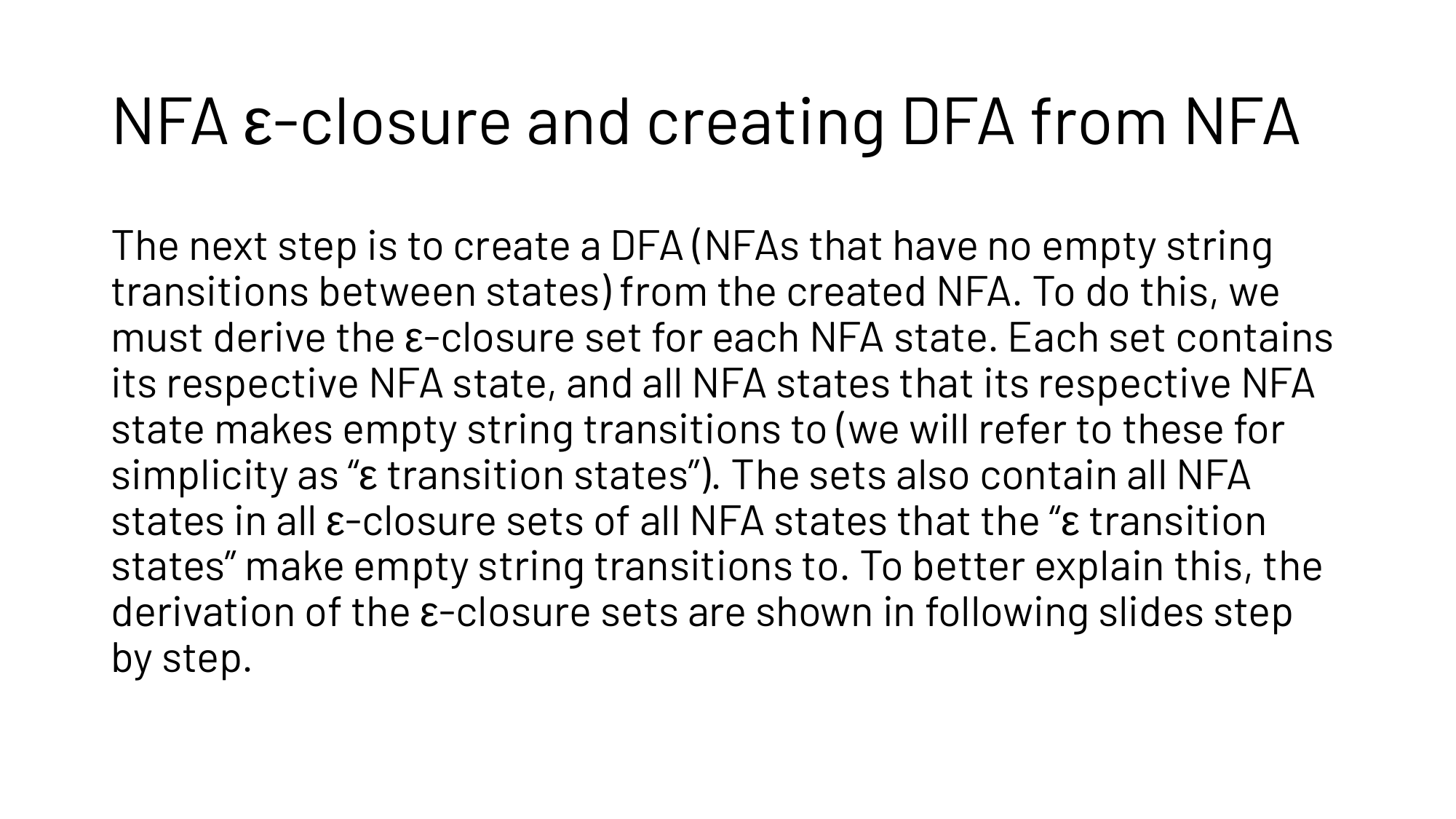

# NFA ε-closure and creating DFA from NFA
The next step is to create a DFA (NFAs that have no empty string transitions between states) from the created NFA. To do this, we must derive the ε-closure set for each NFA state. Each set contains its respective NFA state, and all NFA states that its respective NFA state makes empty string transitions to (we will refer to these for simplicity as “ε transition states”). The sets also contain all NFA states in all ε-closure sets of all NFA states that the “ε transition states” make empty string transitions to. To better explain this, the derivation of the ε-closure sets are shown in following slides step by step.